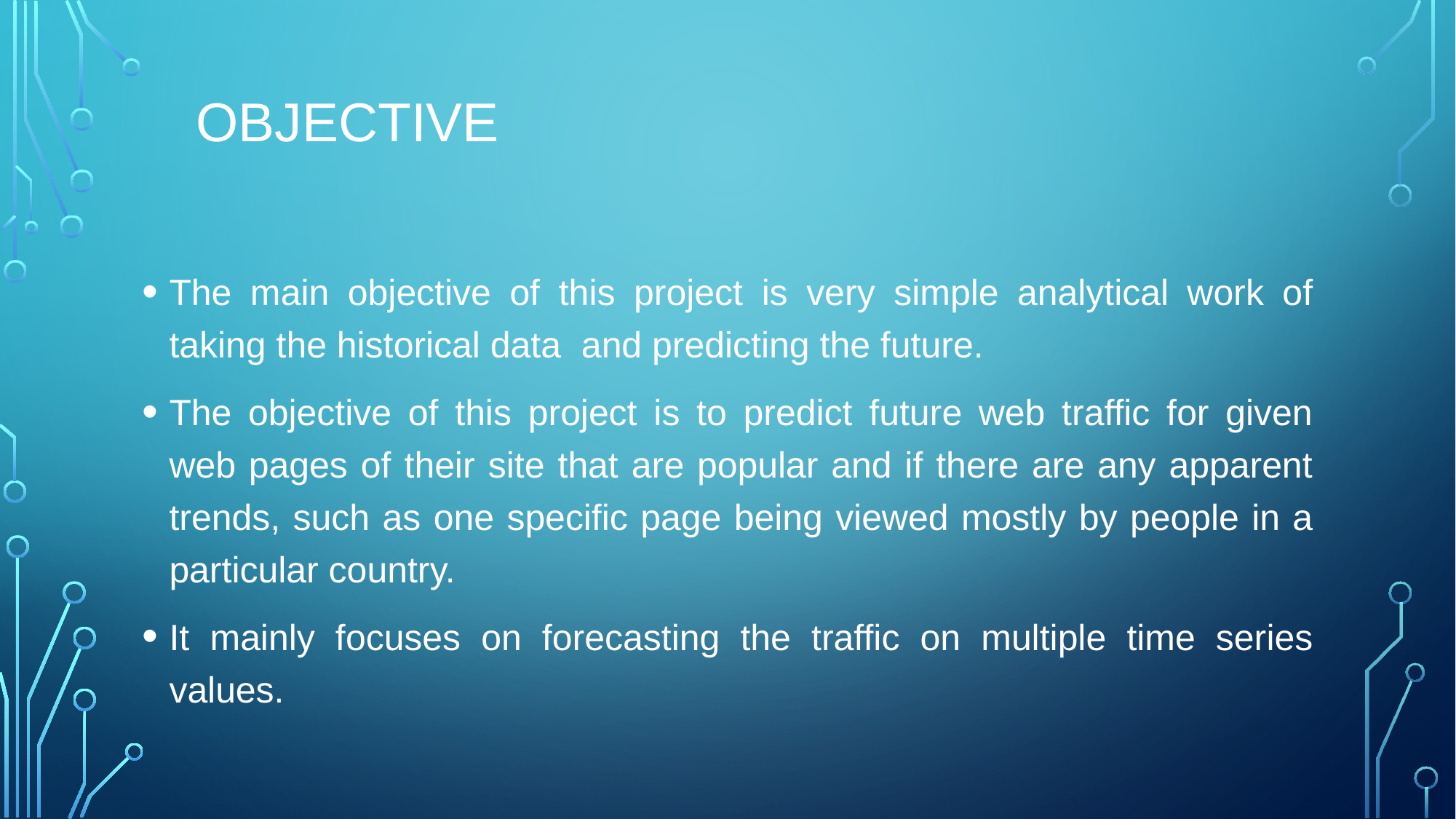

# Objective
The main objective of this project is very simple analytical work of taking the historical data  and predicting the future.
The objective of this project is to predict future web traffic for given web pages of their site that are popular and if there are any apparent trends, such as one specific page being viewed mostly by people in a particular country.
It mainly focuses on forecasting the traffic on multiple time series values.